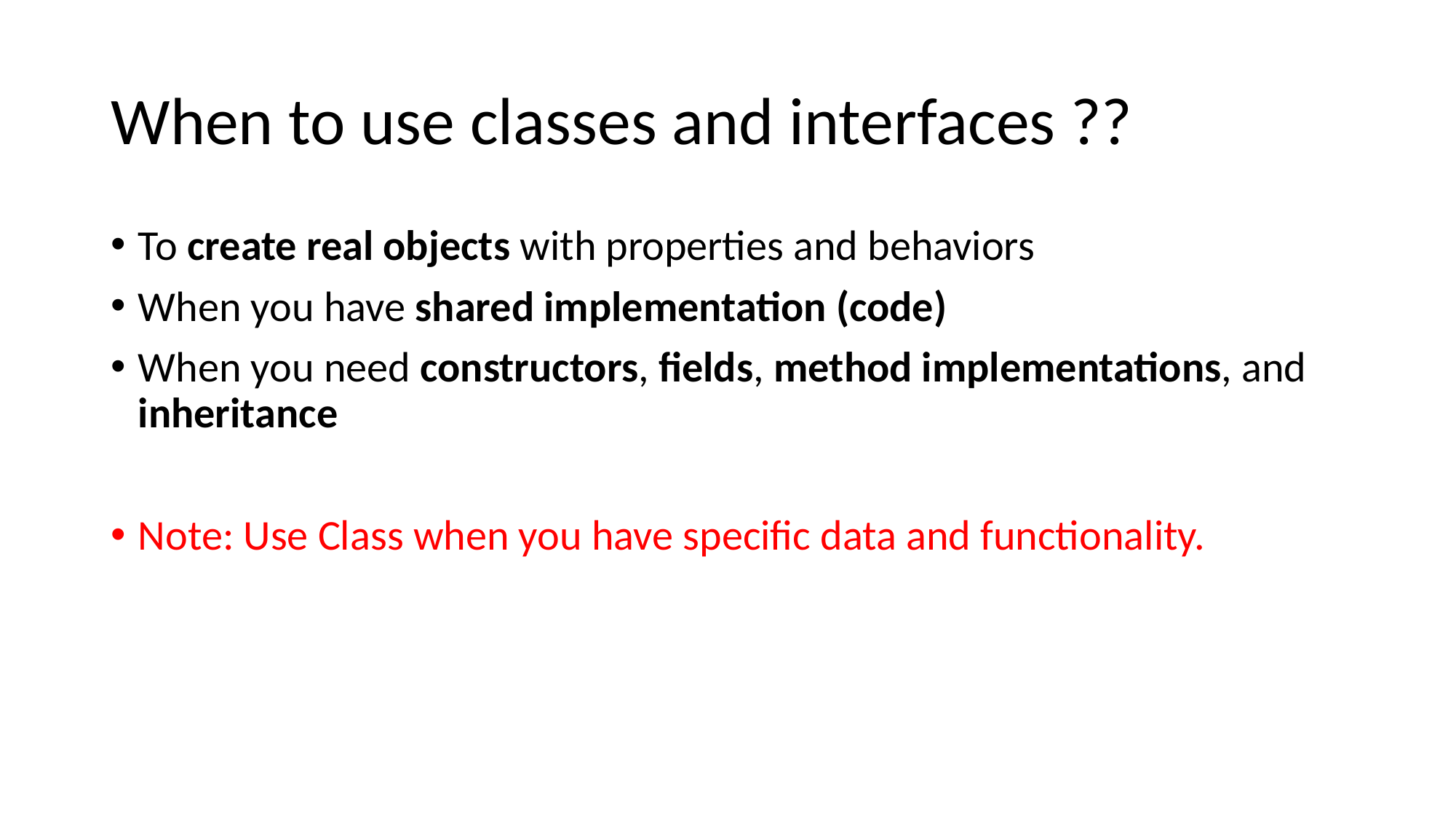

# When to use classes and interfaces ??
To create real objects with properties and behaviors
When you have shared implementation (code)
When you need constructors, fields, method implementations, and inheritance

Note: Use Class when you have specific data and functionality.